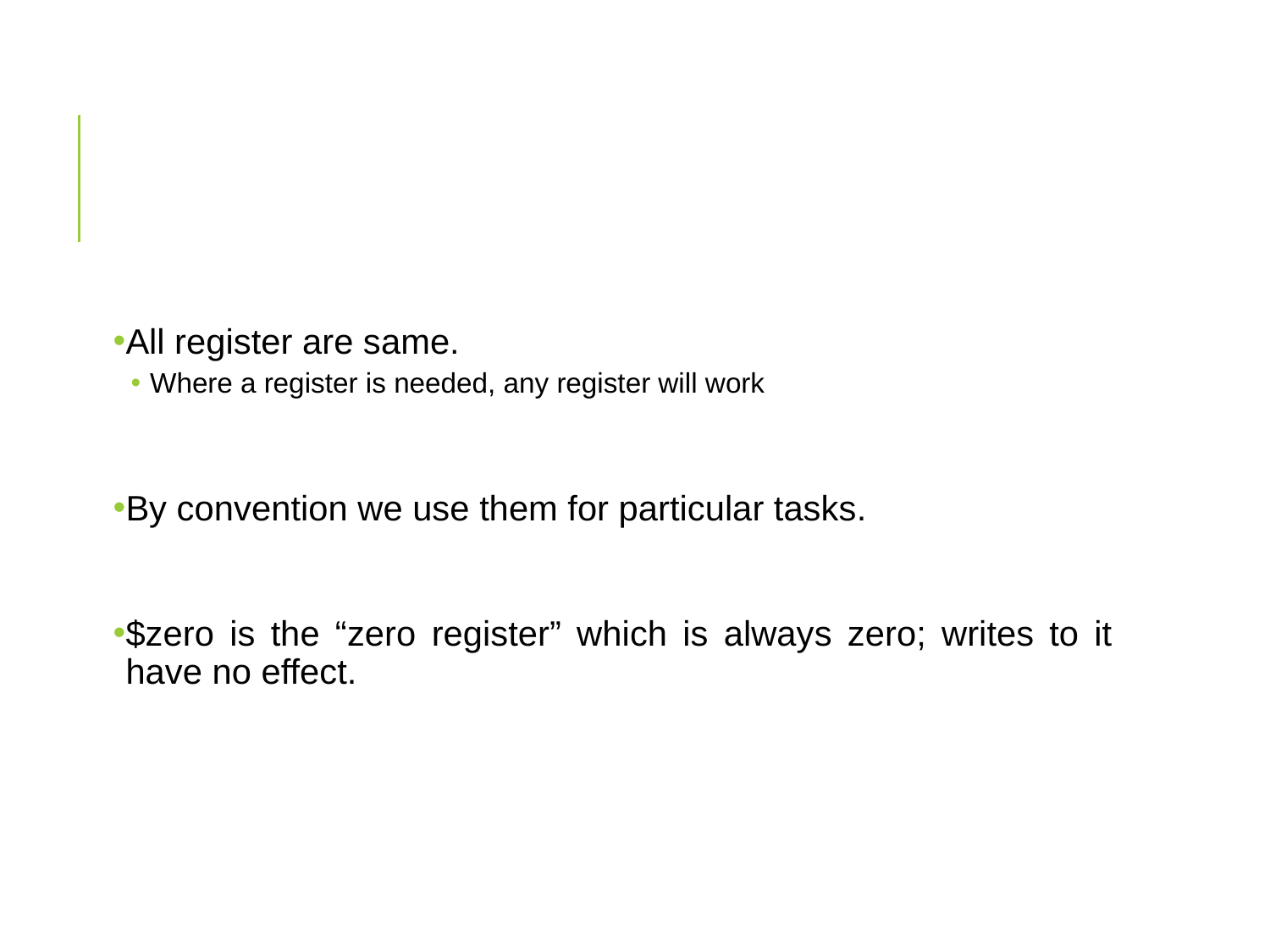

#
All register are same.
Where a register is needed, any register will work

By convention we use them for particular tasks.

$zero is the “zero register” which is always zero; writes to it have no effect.